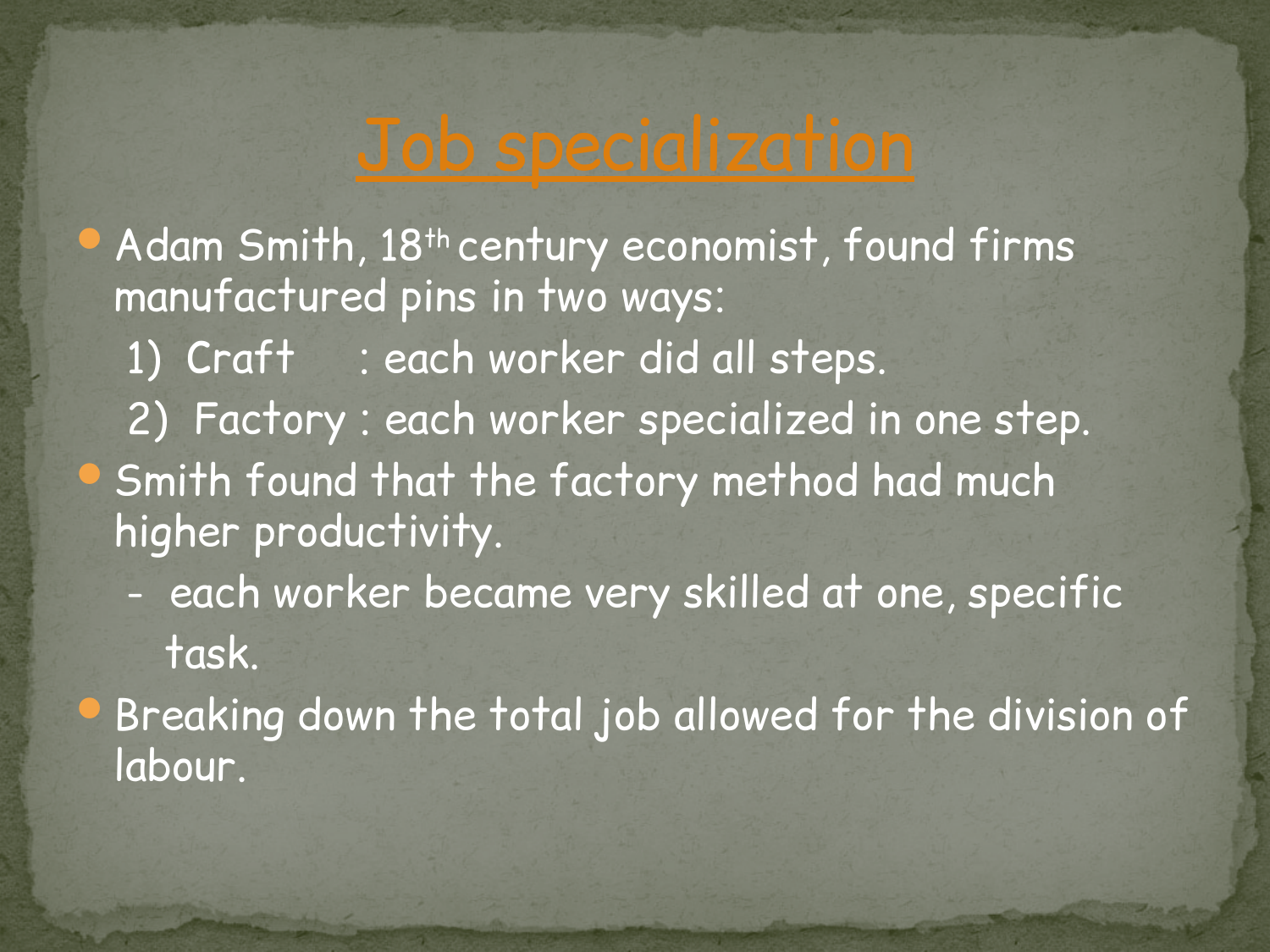

# Job specialization
Adam Smith, 18th century economist, found firms manufactured pins in two ways:
    1)  Craft     : each worker did all steps.
    2)  Factory : each worker specialized in one step.
Smith found that the factory method had much higher productivity.
    -  each worker became very skilled at one, specific
       task.
Breaking down the total job allowed for the division of labour.